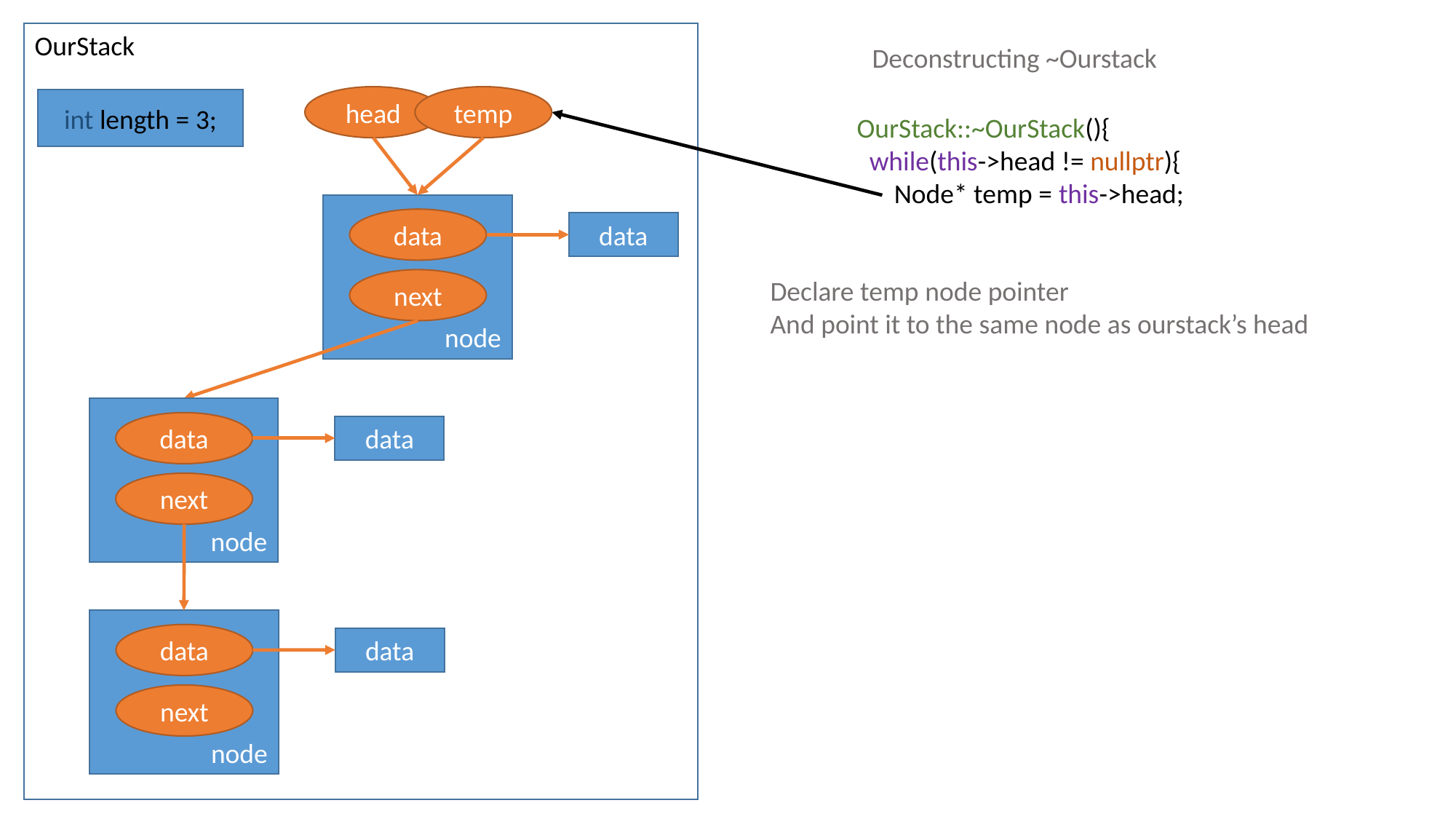

OurStack
Deconstructing ~Ourstack
temp
head
int length = 3;
OurStack::~OurStack(){
  while(this->head != nullptr){
      Node* temp = this->head;
node
data
data
Declare temp node pointer
And point it to the same node as ourstack’s head
next
node
data
data
next
node
data
data
next